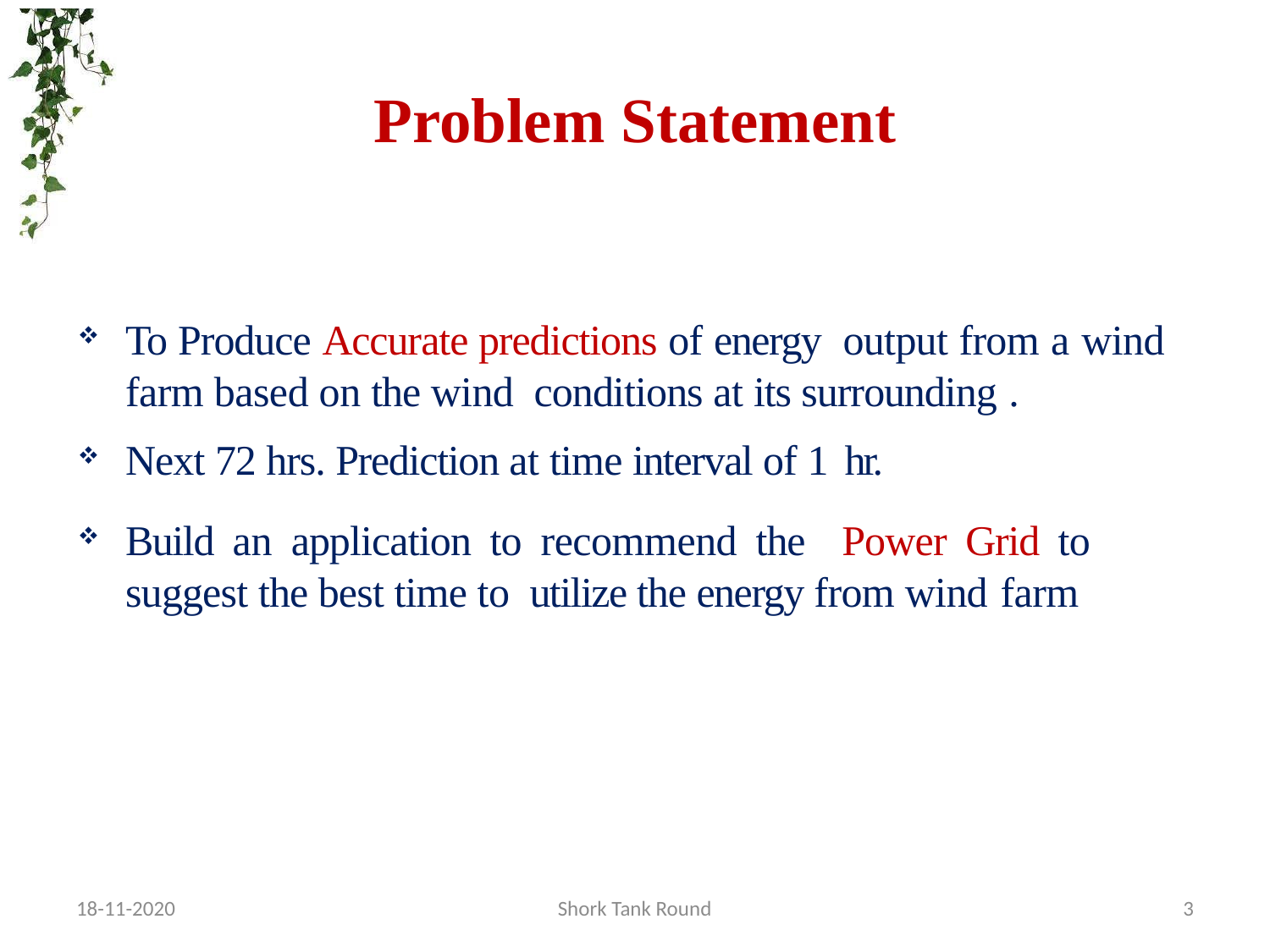

# Problem Statement
To Produce Accurate predictions of energy  output from a wind farm based on the wind  conditions at its surrounding .
Next 72 hrs. Prediction at time interval of 1 hr.
Build an application to recommend the  Power Grid to suggest the best time to  utilize the energy from wind farm

18-11-2020
Shork Tank Round
3